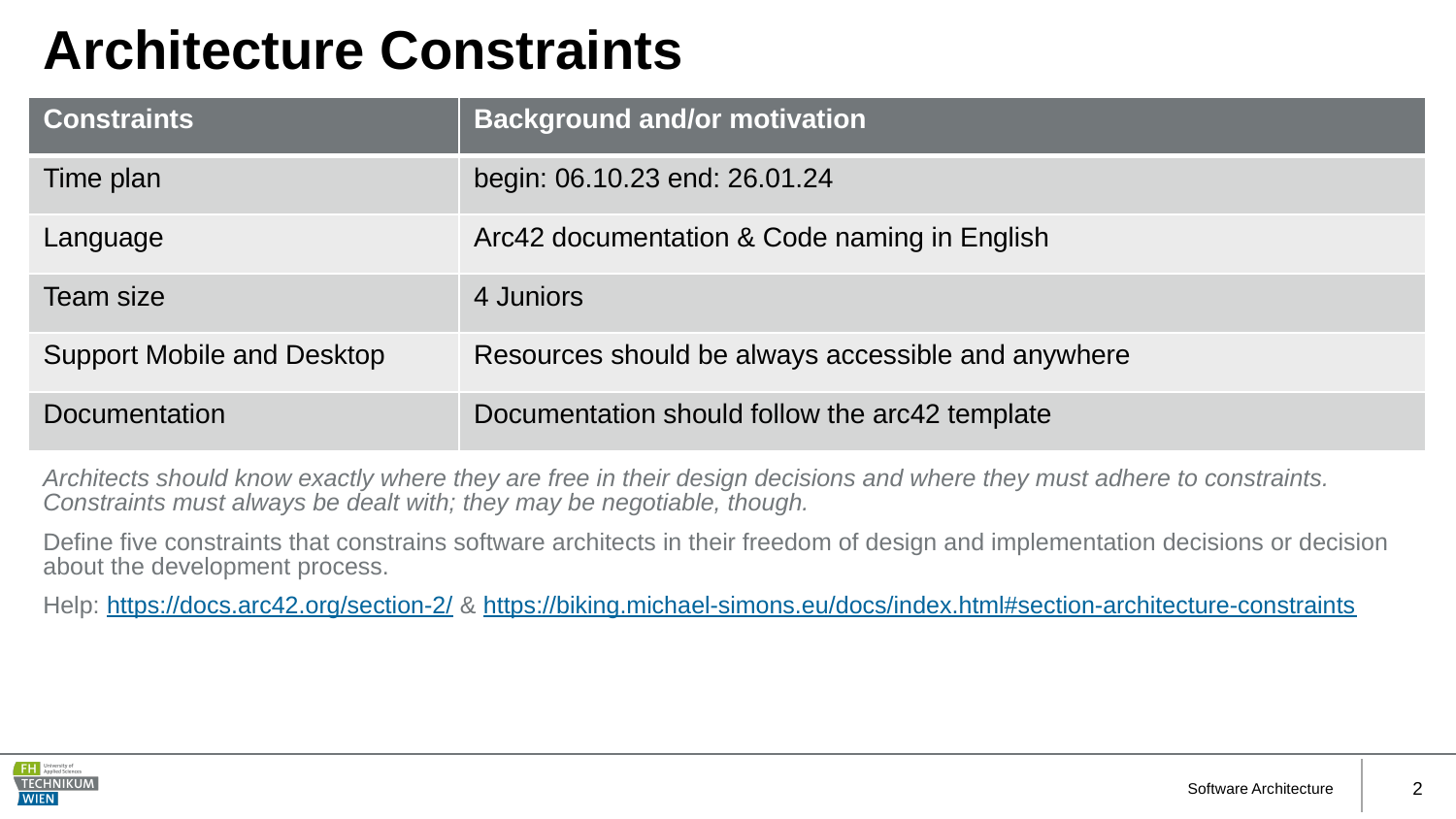

# Architecture Constraints
| Constraints | Background and/or motivation |
| --- | --- |
| Time plan | begin: 06.10.23 end: 26.01.24 |
| Language | Arc42 documentation & Code naming in English |
| Team size | 4 Juniors |
| Support Mobile and Desktop | Resources should be always accessible and anywhere |
| Documentation | Documentation should follow the arc42 template |
Architects should know exactly where they are free in their design decisions and where they must adhere to constraints. Constraints must always be dealt with; they may be negotiable, though.
Define five constraints that constrains software architects in their freedom of design and implementation decisions or decision about the development process.
Help: https://docs.arc42.org/section-2/ & https://biking.michael-simons.eu/docs/index.html#section-architecture-constraints
Software Architecture
2